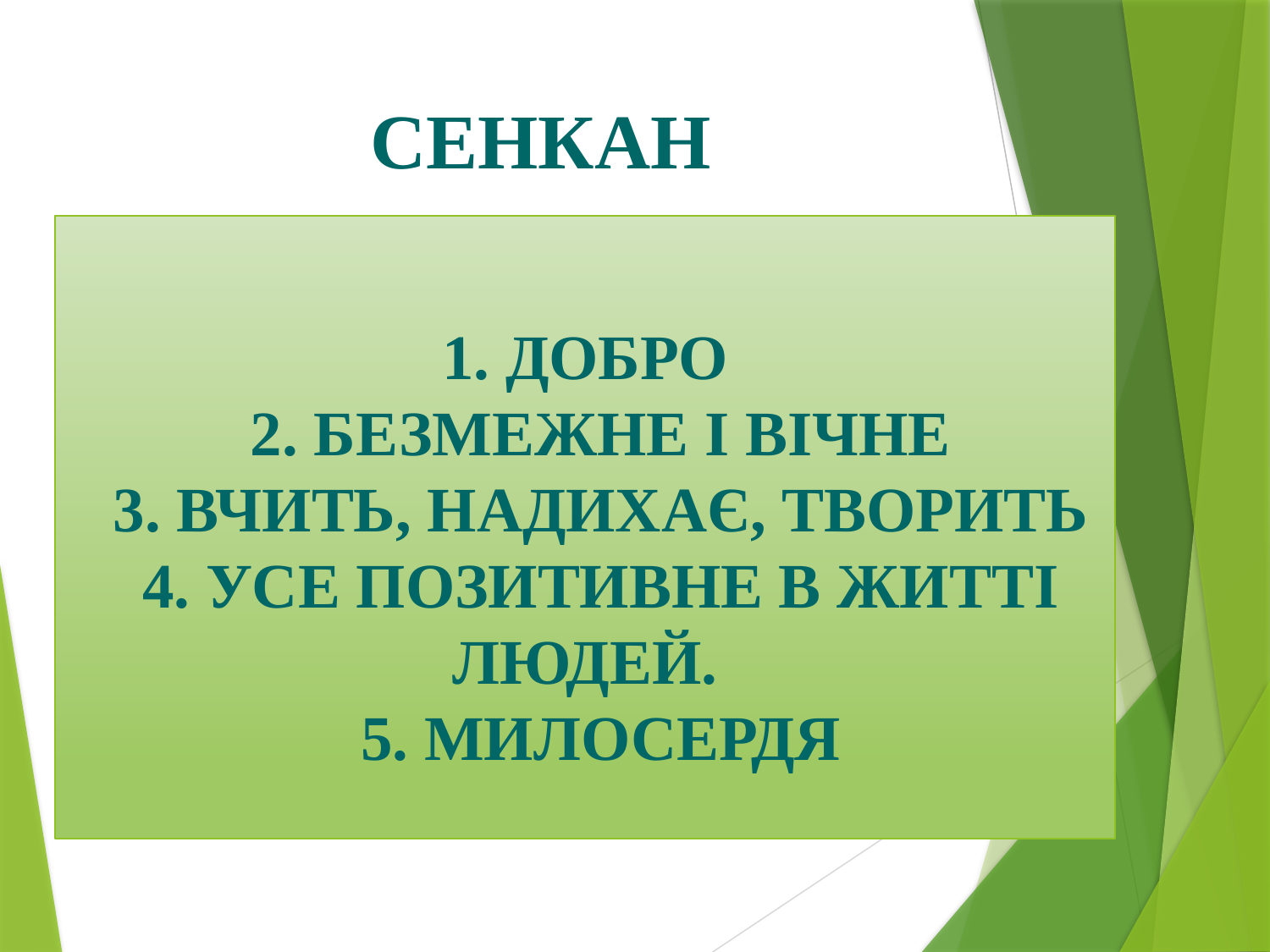

# СЕНКАН

1. ДОБРО
  2. БЕЗМЕЖНЕ І ВІЧНЕ
  3. ВЧИТЬ, НАДИХАЄ, ТВОРИТЬ
  4. УСЕ ПОЗИТИВНЕ В ЖИТТІ ЛЮДЕЙ.
  5. МИЛОСЕРДЯ